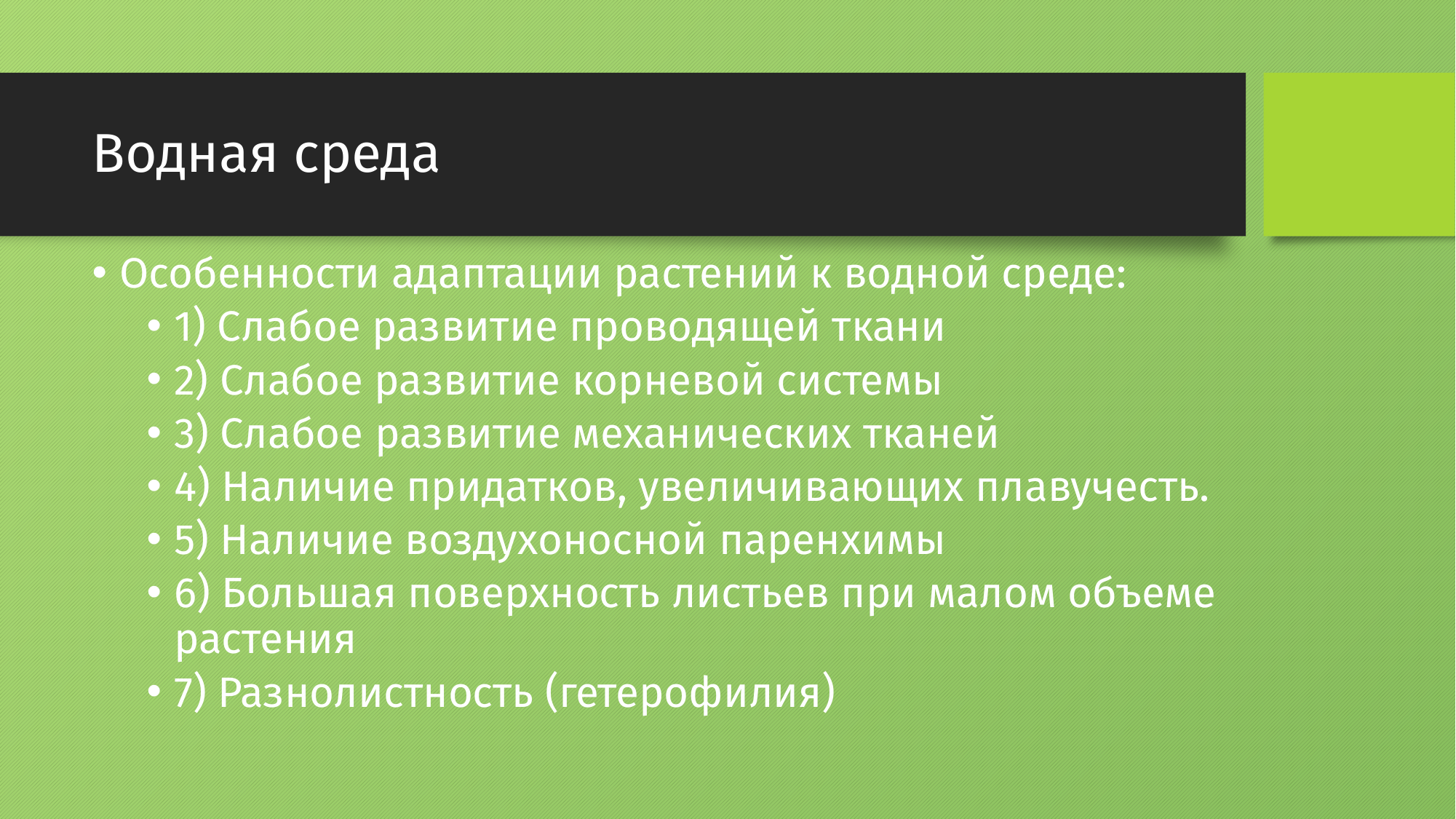

# Водная среда
Особенности адаптации растений к водной среде:
1) Слабое развитие проводящей ткани
2) Слабое развитие корневой системы
3) Слабое развитие механических тканей
4) Наличие придатков, увеличивающих плавучесть.
5) Наличие воздухоносной паренхимы
6) Большая поверхность листьев при малом объеме растения
7) Разнолистность (гетерофилия)